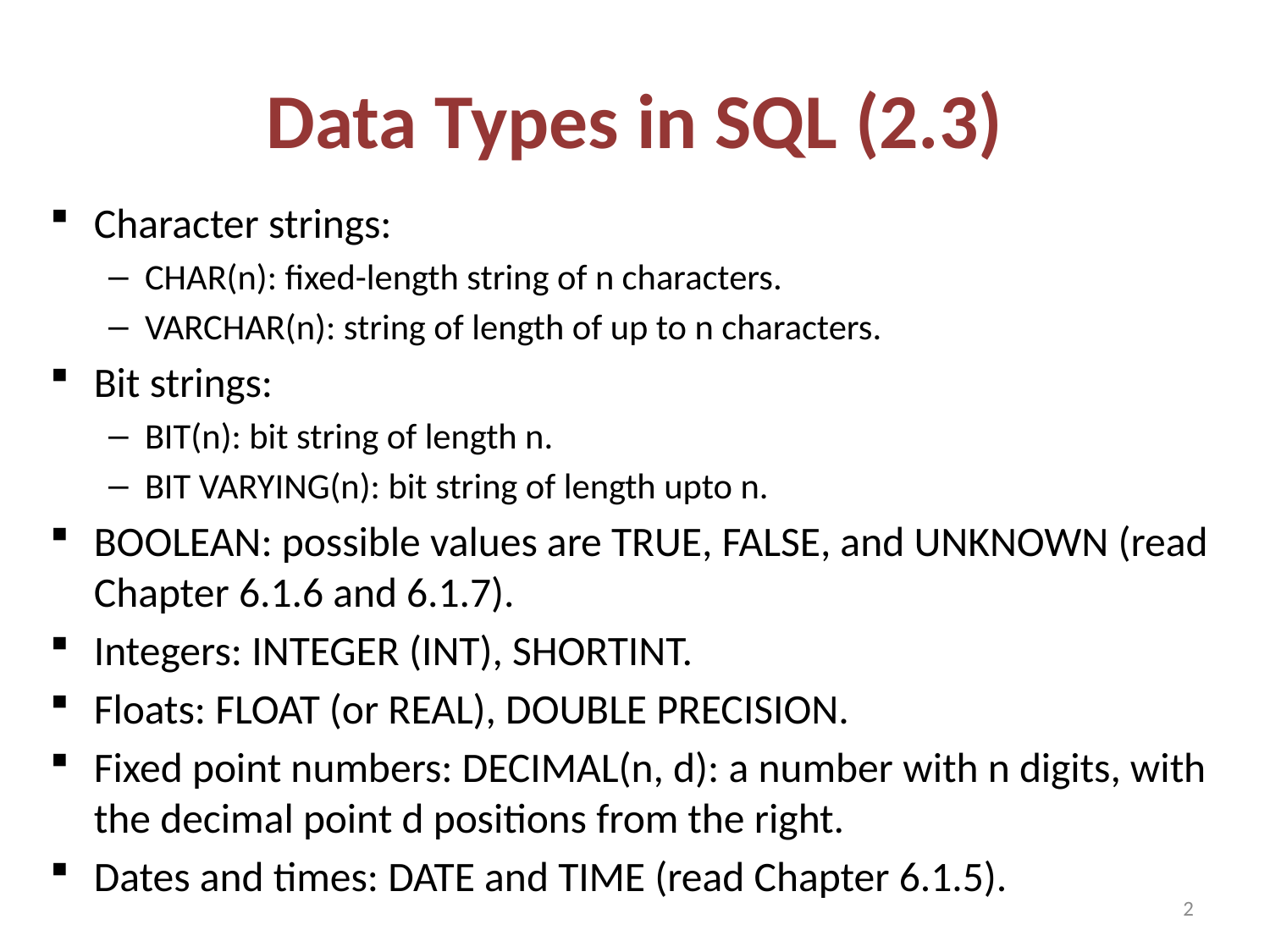

# Data Types in SQL (2.3)
Character strings:
CHAR(n): fixed-length string of n characters.
VARCHAR(n): string of length of up to n characters.
Bit strings:
BIT(n): bit string of length n.
BIT VARYING(n): bit string of length upto n.
BOOLEAN: possible values are TRUE, FALSE, and UNKNOWN (read Chapter 6.1.6 and 6.1.7).
Integers: INTEGER (INT), SHORTINT.
Floats: FLOAT (or REAL), DOUBLE PRECISION.
Fixed point numbers: DECIMAL(n, d): a number with n digits, with the decimal point d positions from the right.
Dates and times: DATE and TIME (read Chapter 6.1.5).
2